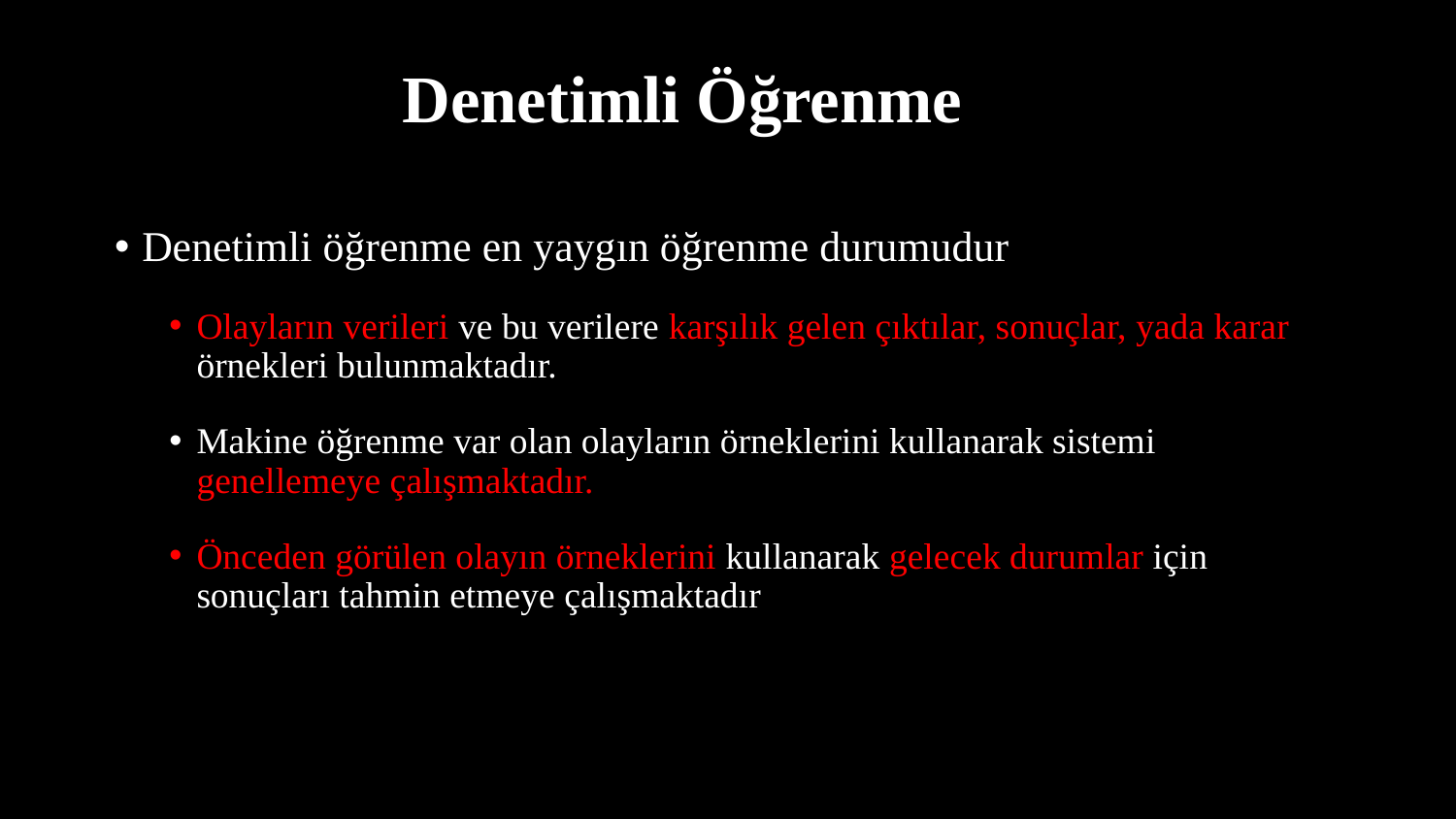

# Denetimli Öğrenme
Denetimli öğrenme en yaygın öğrenme durumudur
Olayların verileri ve bu verilere karşılık gelen çıktılar, sonuçlar, yada karar örnekleri bulunmaktadır.
Makine öğrenme var olan olayların örneklerini kullanarak sistemi genellemeye çalışmaktadır.
Önceden görülen olayın örneklerini kullanarak gelecek durumlar için sonuçları tahmin etmeye çalışmaktadır